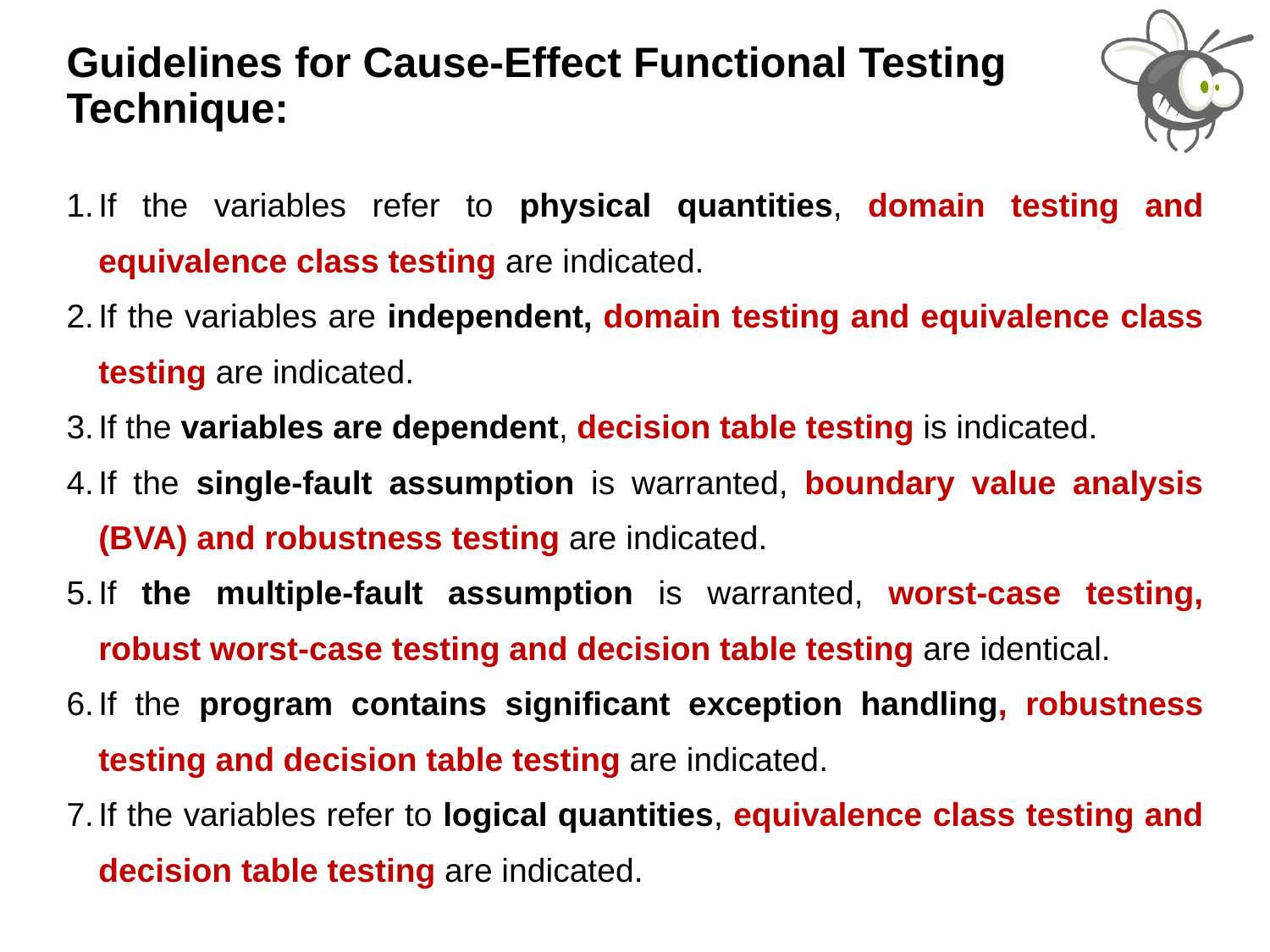

# Guidelines for Cause-Effect Functional Testing Technique:
If the variables refer to physical quantities, domain testing and equivalence class testing are indicated.
If the variables are independent, domain testing and equivalence class testing are indicated.
If the variables are dependent, decision table testing is indicated.
If the single-fault assumption is warranted, boundary value analysis (BVA) and robustness testing are indicated.
If the multiple-fault assumption is warranted, worst-case testing, robust worst-case testing and decision table testing are identical.
If the program contains significant exception handling, robustness testing and decision table testing are indicated.
If the variables refer to logical quantities, equivalence class testing and decision table testing are indicated.